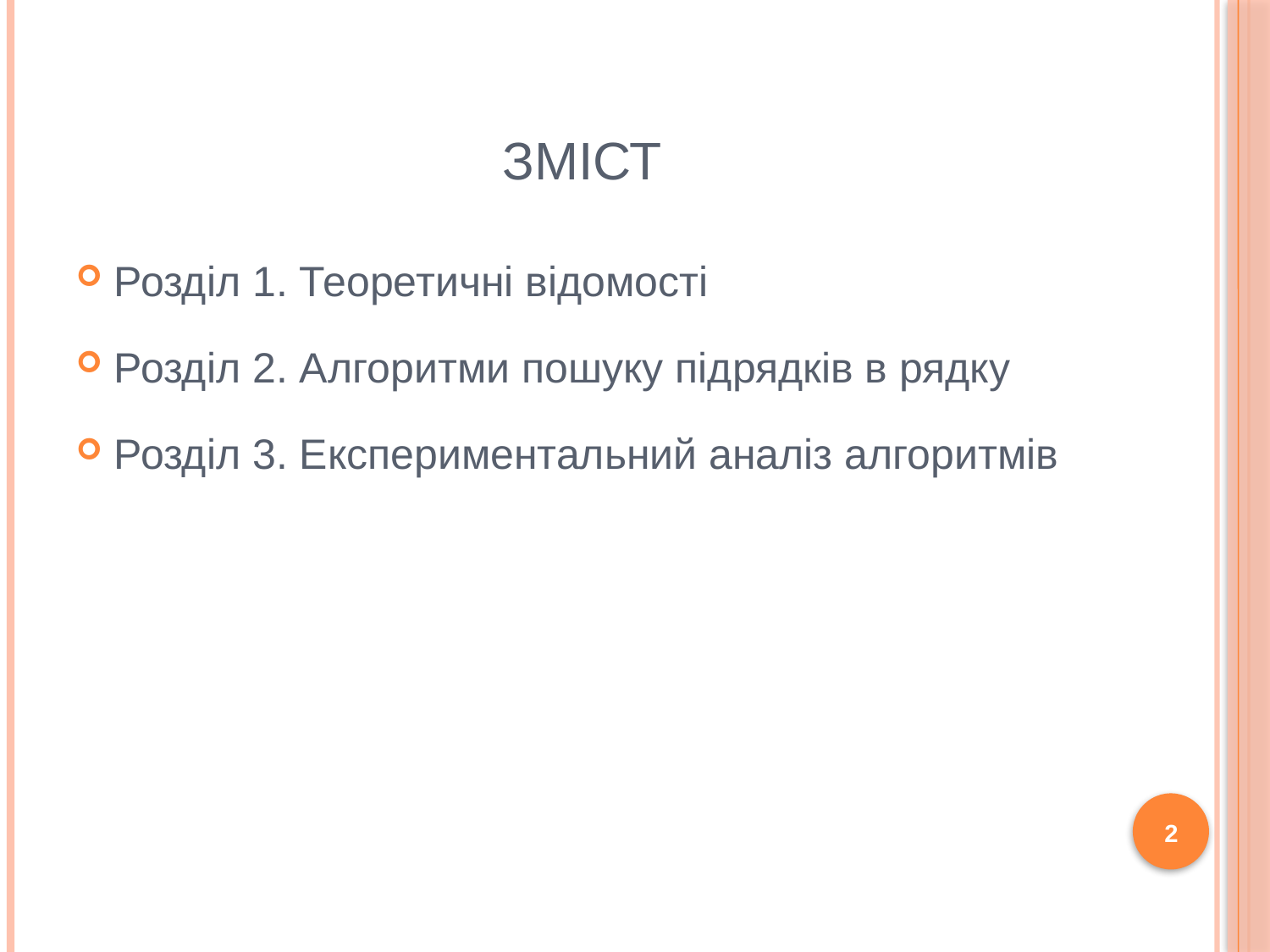

# Зміст
Розділ 1. Теоретичні відомості
Розділ 2. Алгоритми пошуку підрядків в рядку
Розділ 3. Експериментальний аналіз алгоритмів
2